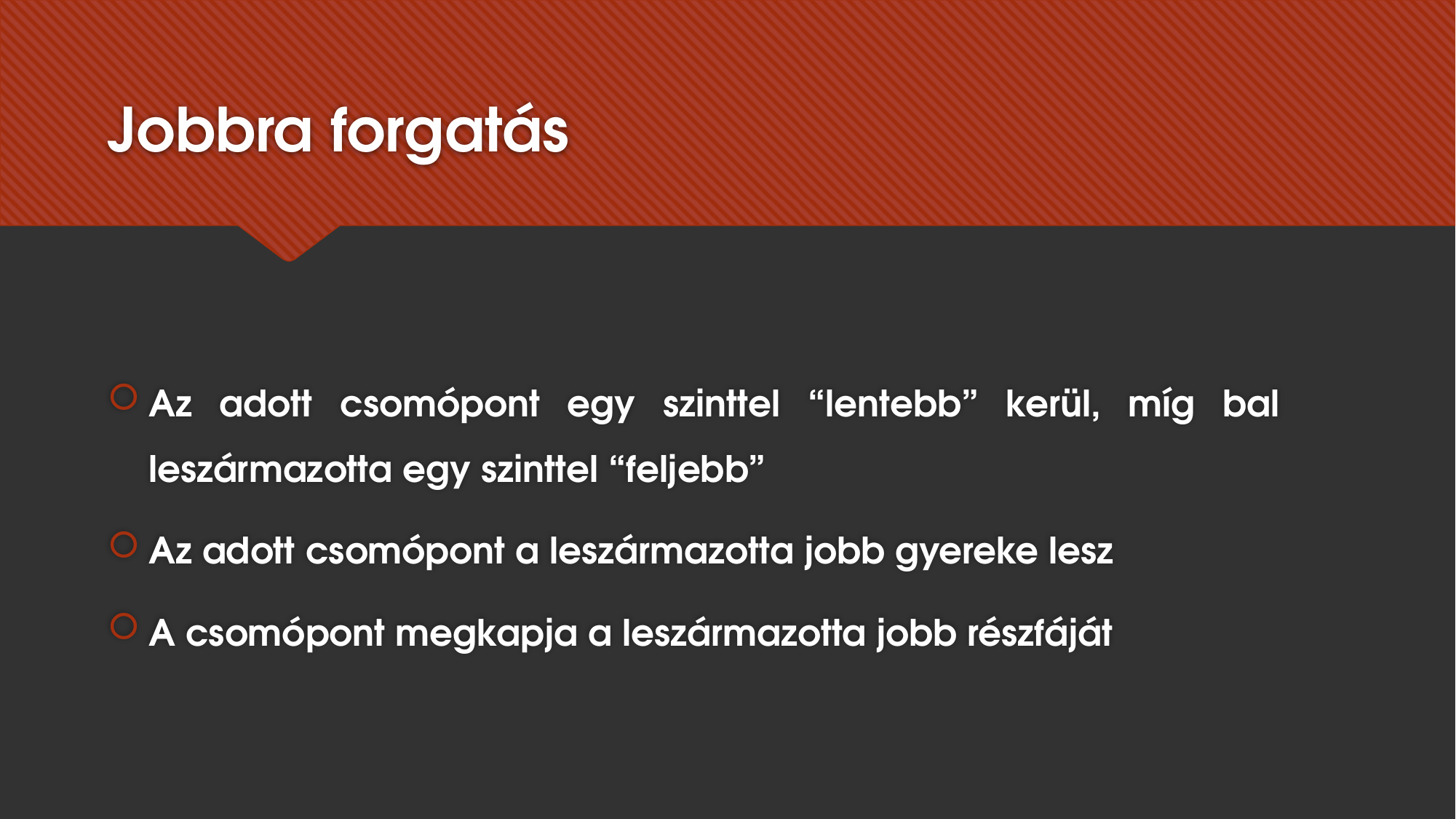

# Jobbra forgatás
Az adott csomópont egy szinttel “lentebb” kerül, míg bal leszármazotta egy szinttel “feljebb”
Az adott csomópont a leszármazotta jobb gyereke lesz
A csomópont megkapja a leszármazotta jobb részfáját